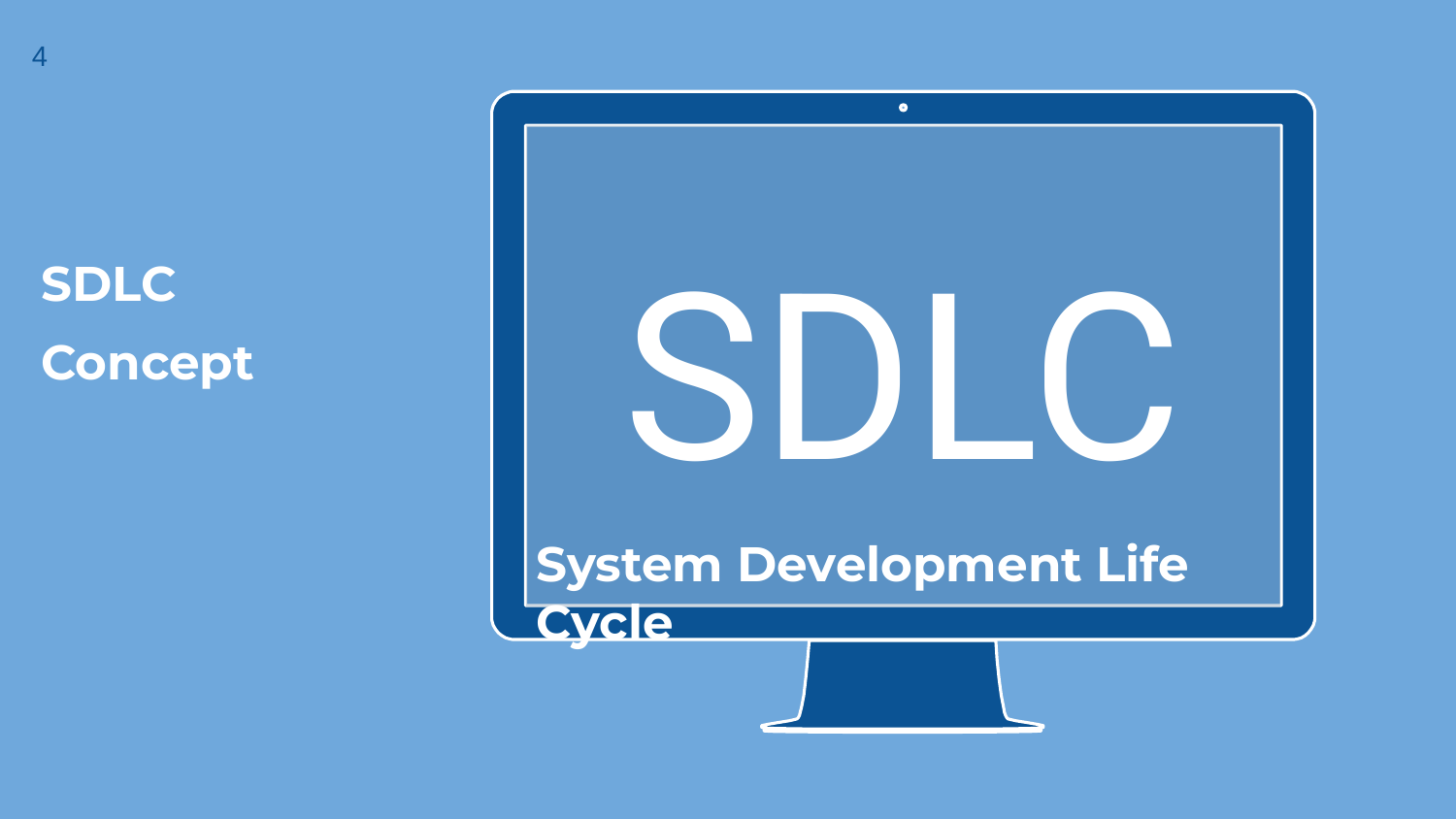

4

SDLC
SDLC
Concept
System Development Life Cycle